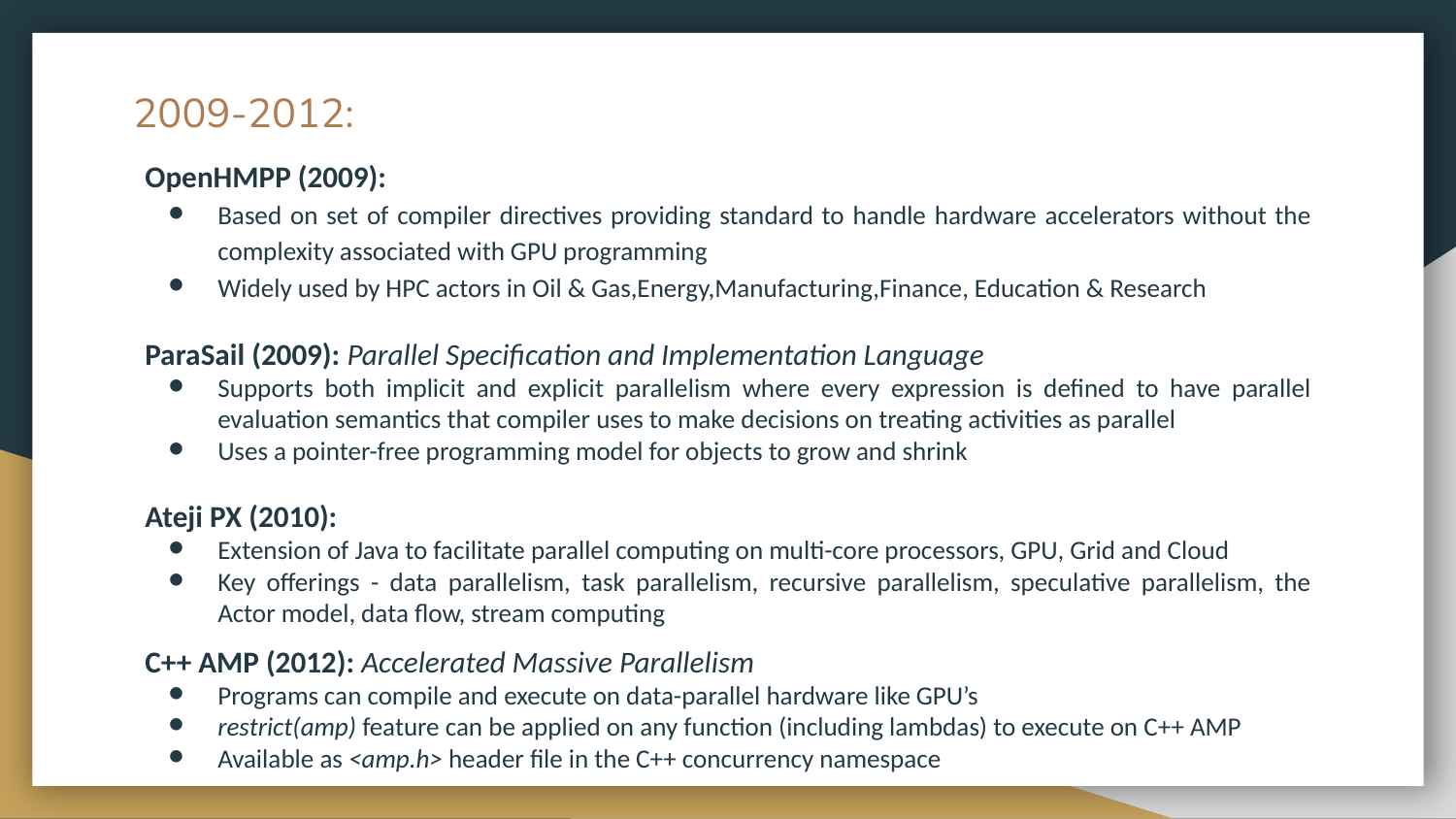

# 2009-2012:
OpenHMPP (2009):
Based on set of compiler directives providing standard to handle hardware accelerators without the complexity associated with GPU programming
Widely used by HPC actors in Oil & Gas,Energy,Manufacturing,Finance, Education & Research
ParaSail (2009): Parallel Specification and Implementation Language
Supports both implicit and explicit parallelism where every expression is defined to have parallel evaluation semantics that compiler uses to make decisions on treating activities as parallel
Uses a pointer-free programming model for objects to grow and shrink

Ateji PX (2010):
Extension of Java to facilitate parallel computing on multi-core processors, GPU, Grid and Cloud
Key offerings - data parallelism, task parallelism, recursive parallelism, speculative parallelism, the Actor model, data flow, stream computing

C++ AMP (2012): Accelerated Massive Parallelism
Programs can compile and execute on data-parallel hardware like GPU’s
restrict(amp) feature can be applied on any function (including lambdas) to execute on C++ AMP
Available as <amp.h> header file in the C++ concurrency namespace